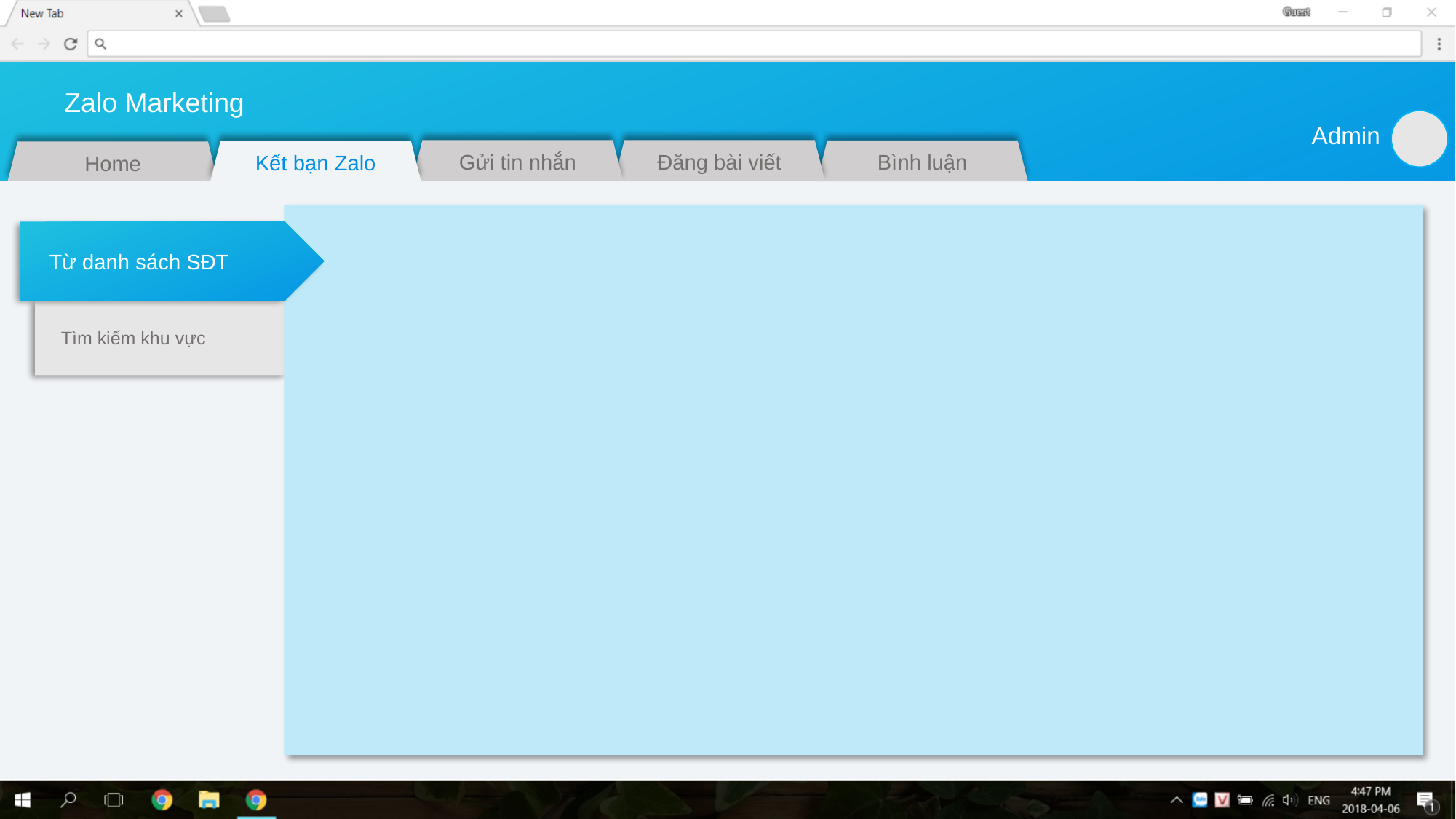

Zalo Marketing

Admin
Gửi tin nhắn
Đăng bài viết
Bình luận
Kết bạn Zalo
Home

   Từ danh sách SĐT
   Tìm kiếm khu vực